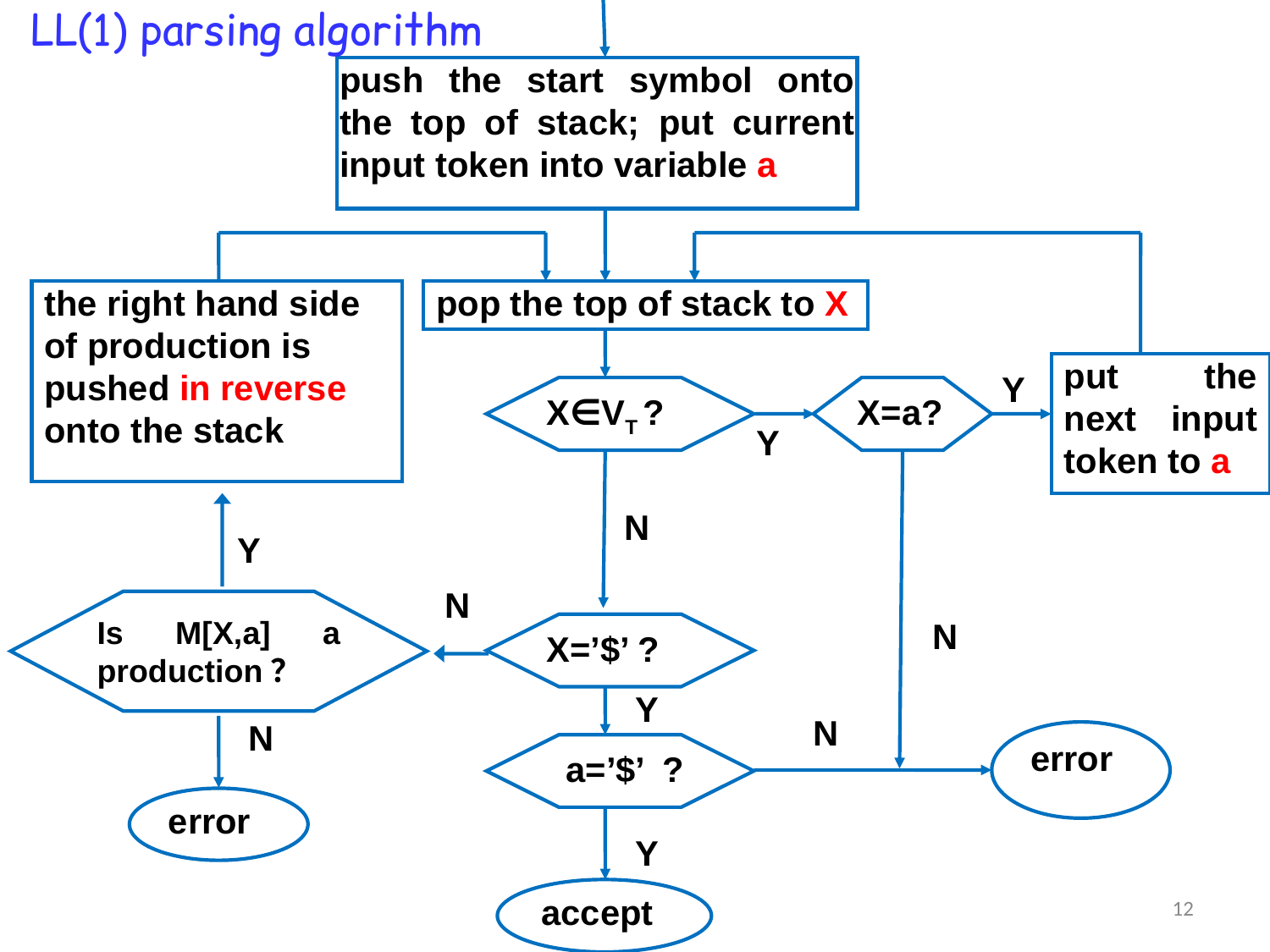

LL(1) parsing algorithm
push the start symbol onto the top of stack; put current input token into variable a

the right hand side
of production is
pushed in reverse
onto the stack
pop the top of stack to X

put the next input token to a
Y
X∈VT ?
X=a?

 Y

N
  Y
N
Is M[X,a] a production？
X=’$’ ?
N

Y
N

N
error
  a=’$’  ?

error

Y
accept
12